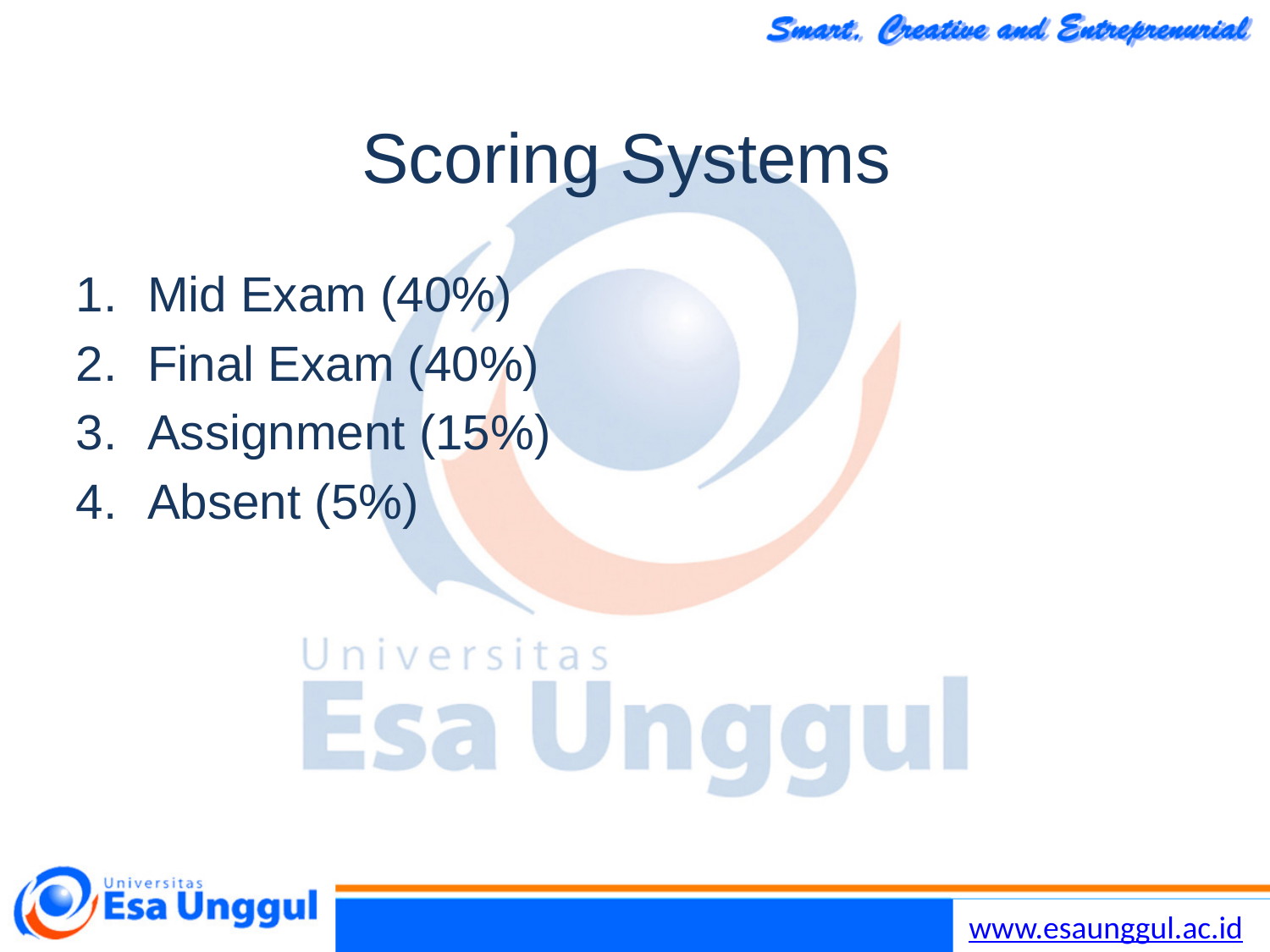

# Scoring Systems
Mid Exam (40%)
Final Exam (40%)
Assignment (15%)
Absent (5%)